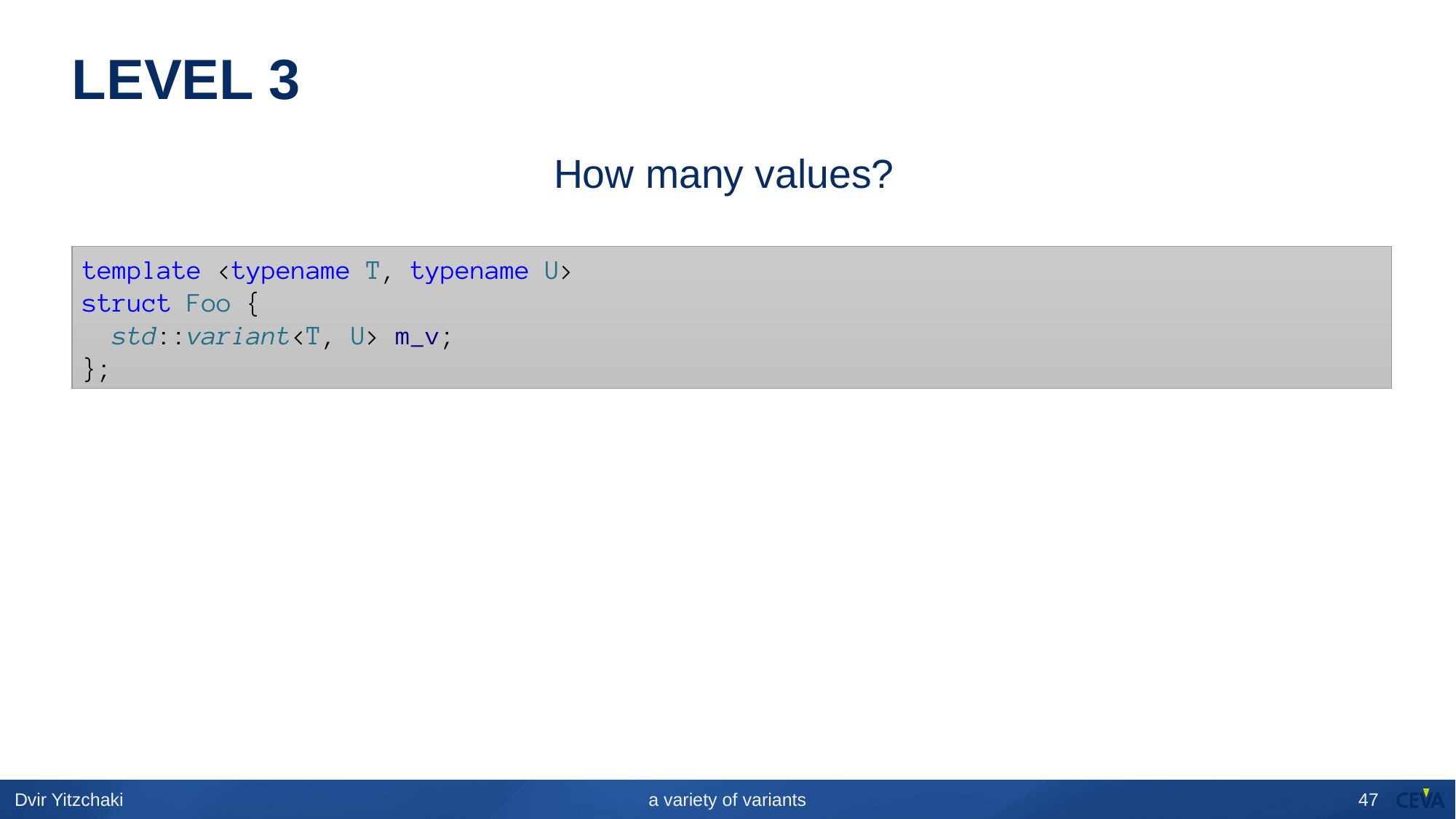

# LEVEL 3
How many values?
template <typename T, typename U>
struct Foo {
  std::variant<T, U> m_v;
};